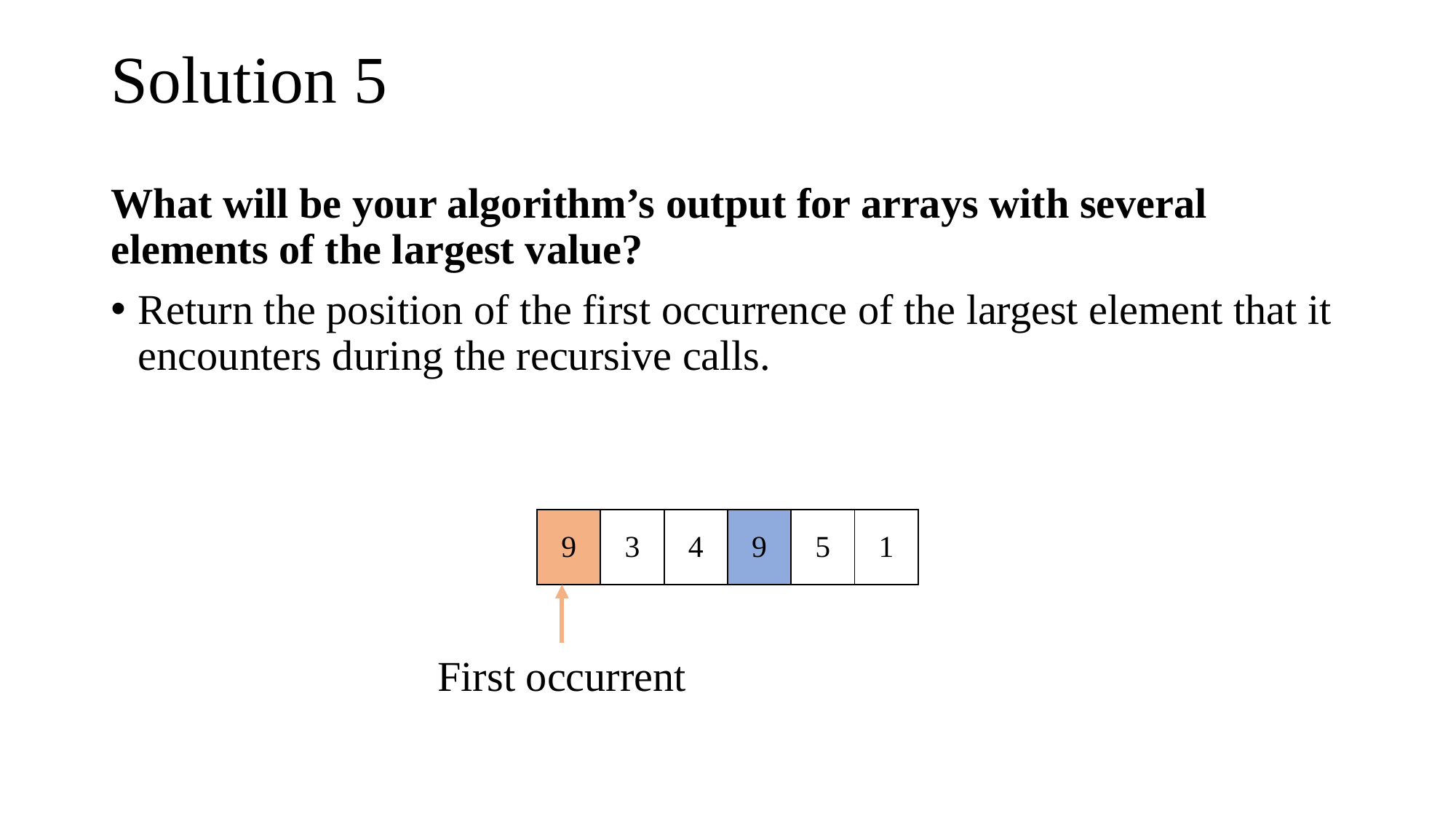

# Solution 5
What will be your algorithm’s output for arrays with several elements of the largest value?
Return the position of the first occurrence of the largest element that it encounters during the recursive calls.
| 9 | 3 | 4 | 9 | 5 | 1 |
| --- | --- | --- | --- | --- | --- |
First occurrent